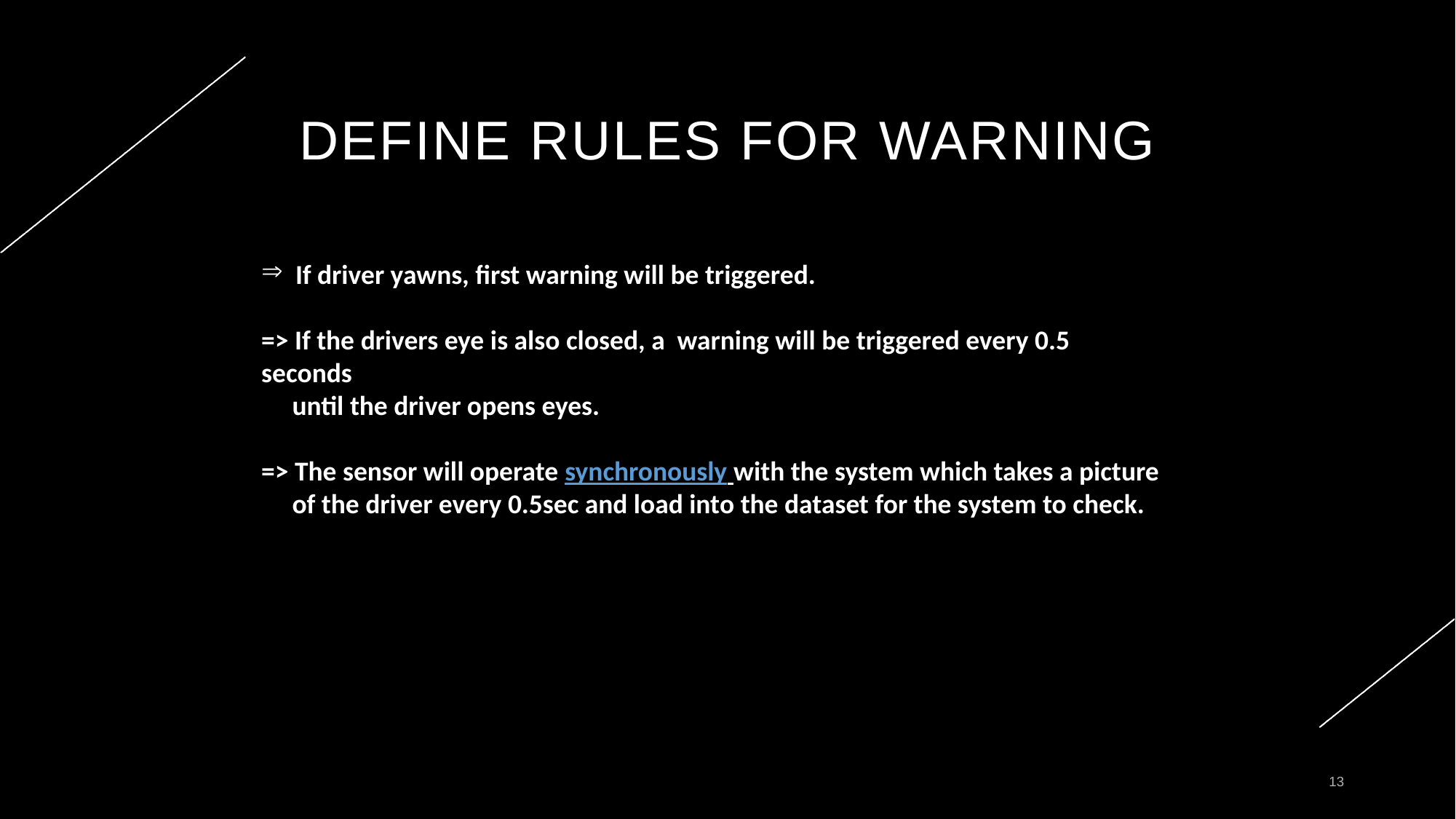

# DEFINE RULES FOR WARNING
If driver yawns, first warning will be triggered.
=> If the drivers eye is also closed, a  warning will be triggered every 0.5 seconds
     until the driver opens eyes.
=> The sensor will operate synchronously with the system which takes a picture
     of the driver every 0.5sec and load into the dataset for the system to check.
13